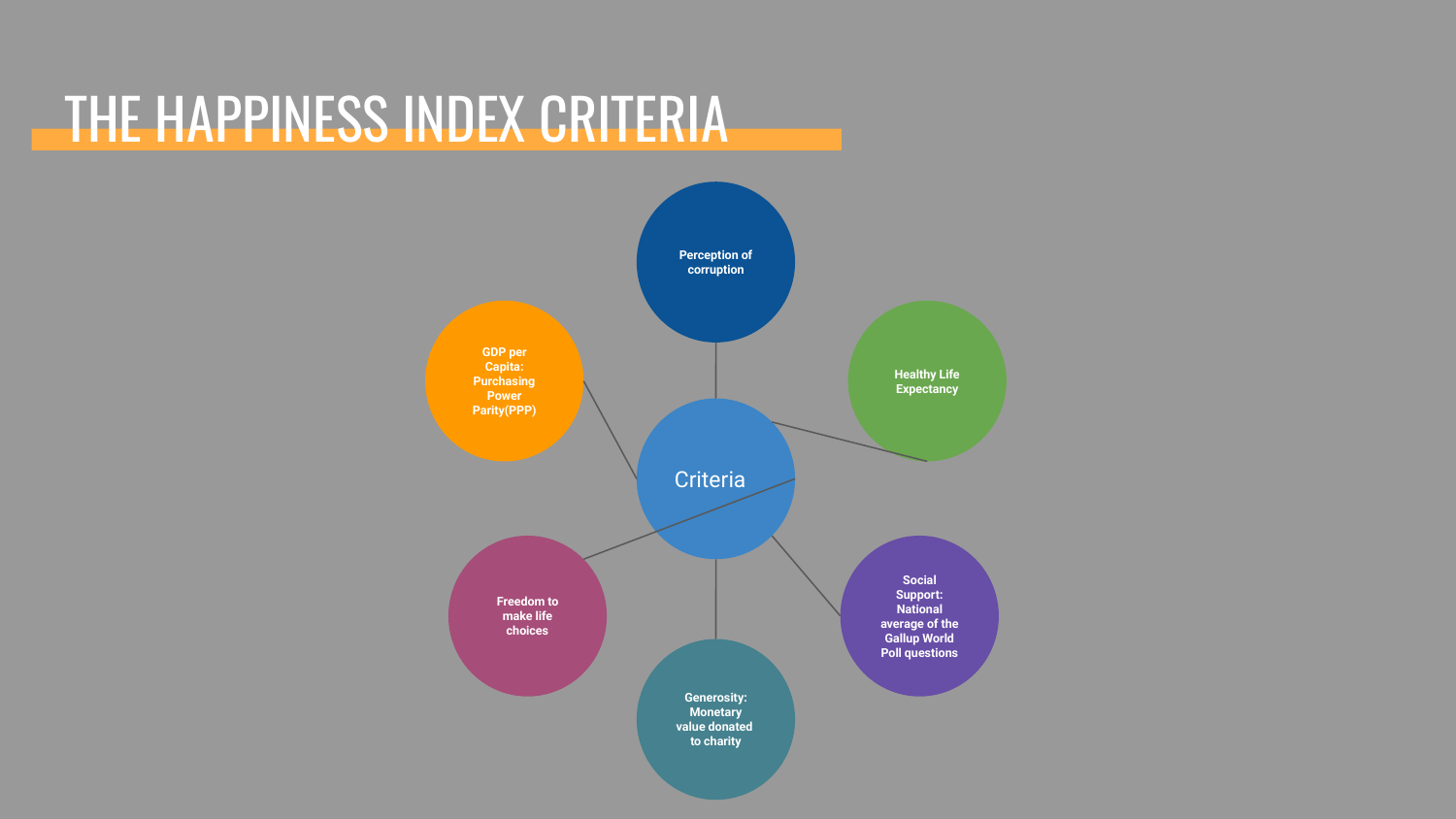

# THE HAPPINESS INDEX CRITERIA

Perception of corruption
GDP per Capita:
Purchasing Power Parity(PPP)
Healthy Life Expectancy
Criteria
Freedom to make life choices
Social Support: National average of the Gallup World Poll questions
Generosity: Monetary value donated  to charity